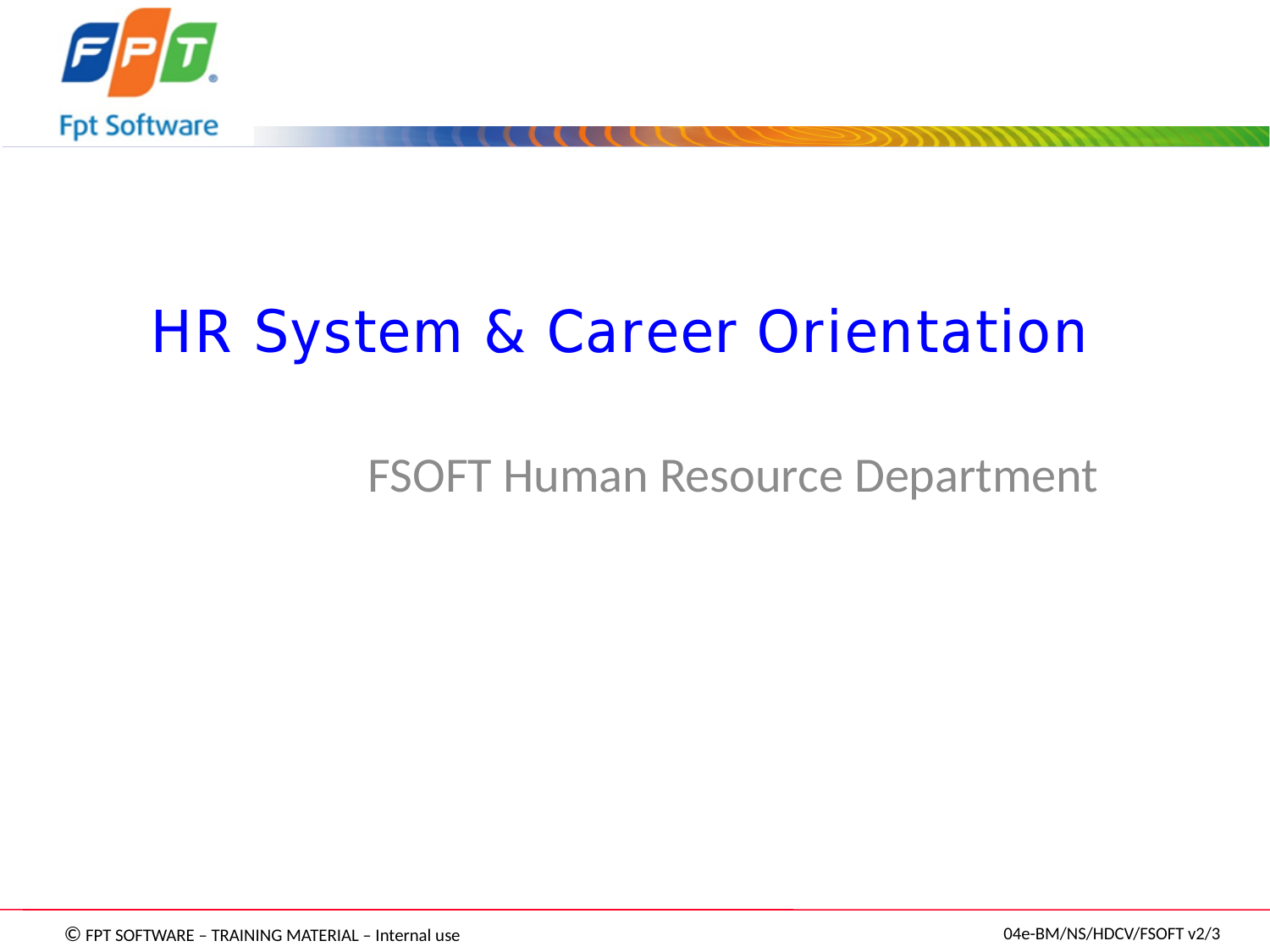

# HR System & Career Orientation
FSOFT Human Resource Department